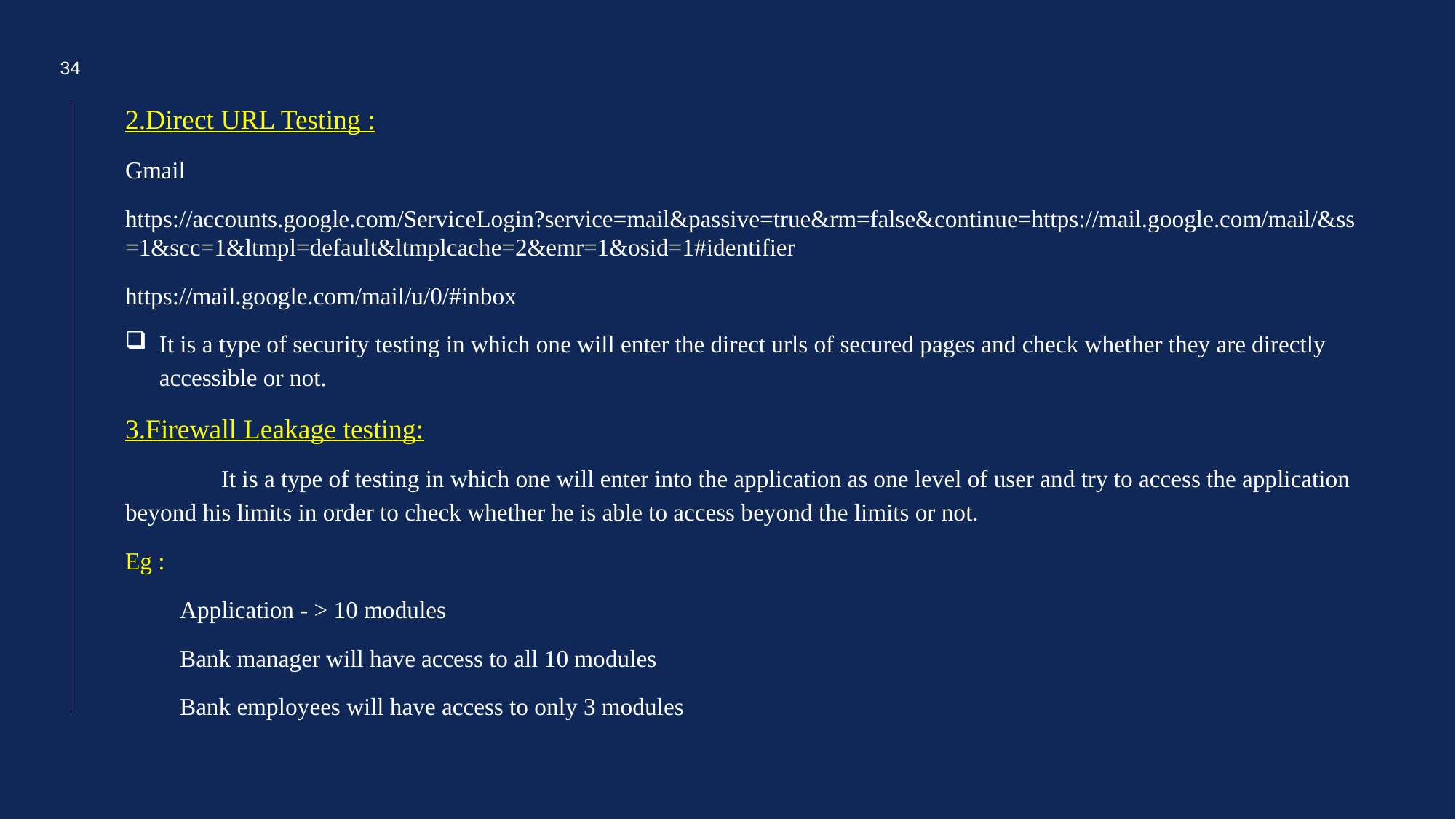

34
2.Direct URL Testing :
Gmail
https://accounts.google.com/ServiceLogin?service=mail&passive=true&rm=false&continue=https://mail.google.com/mail/&ss=1&scc=1&ltmpl=default&ltmplcache=2&emr=1&osid=1#identifier
https://mail.google.com/mail/u/0/#inbox
It is a type of security testing in which one will enter the direct urls of secured pages and check whether they are directly accessible or not.
3.Firewall Leakage testing:
                It is a type of testing in which one will enter into the application as one level of user and try to access the application beyond his limits in order to check whether he is able to access beyond the limits or not.
Eg :
Application - > 10 modules
Bank manager will have access to all 10 modules
Bank employees will have access to only 3 modules